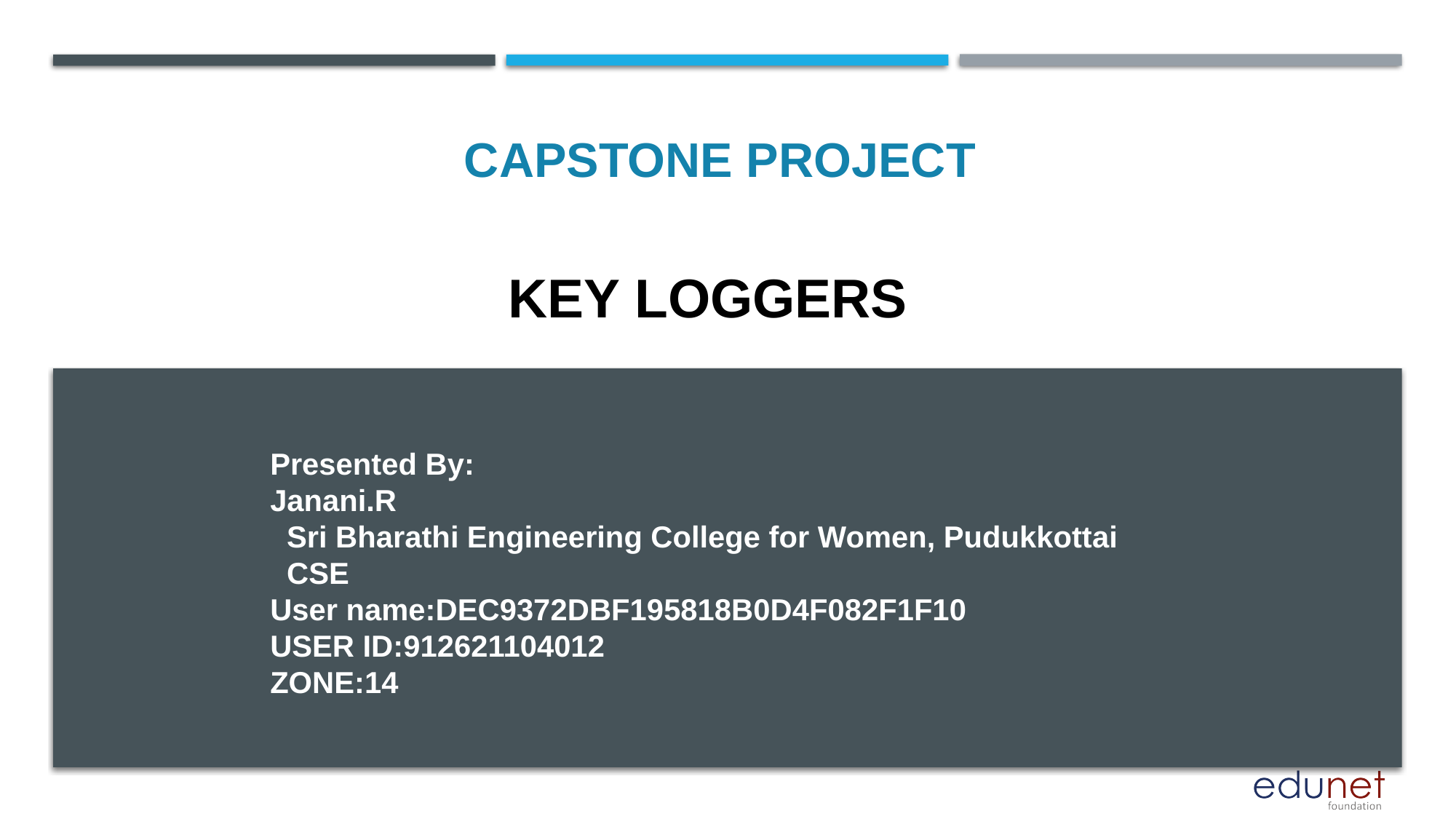

CAPSTONE PROJECT
# KEY LOGGERS
Presented By:
Janani.R
  Sri Bharathi Engineering College for Women, Pudukkottai
  CSE
User name:DEC9372DBF195818B0D4F082F1F10
USER ID:912621104012
ZONE:14